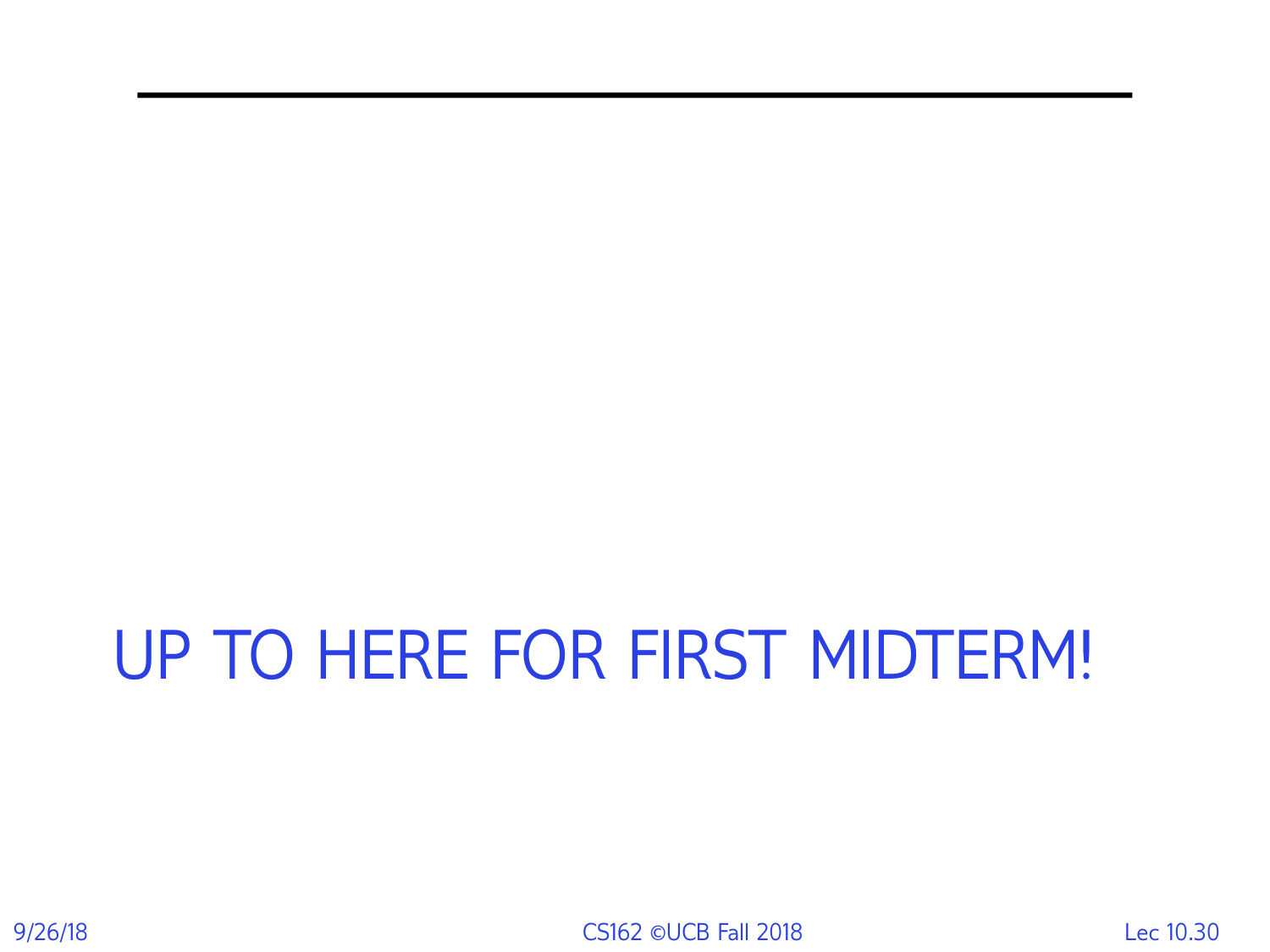

# Up to here for first midterm!